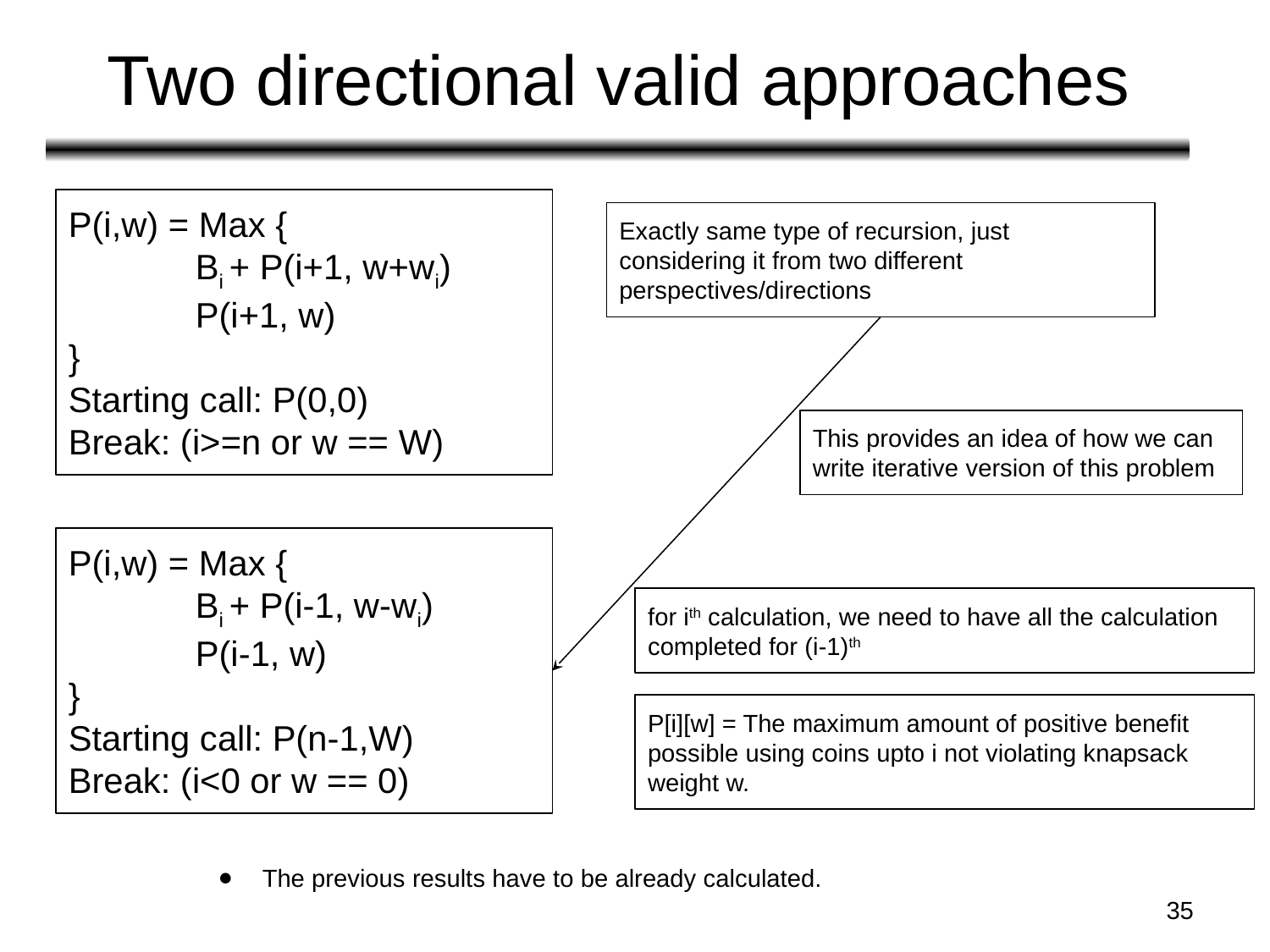

# Two directional valid approaches
P(i,w) = Max {
	Bi + P(i+1, w+wi)
	P(i+1, w)
}
Starting call: P(0,0)
Break: (i>=n or w == W)

Exactly same type of recursion, just considering it from two different perspectives/directions
This provides an idea of how we can write iterative version of this problem
P(i,w) = Max {
	Bi + P(i-1, w-wi)
	P(i-1, w)
}
Starting call: P(n-1,W)
Break: (i<0 or w == 0)
for ith calculation, we need to have all the calculation completed for (i-1)th
P[i][w] = The maximum amount of positive benefit possible using coins upto i not violating knapsack weight w.
The previous results have to be already calculated.
35